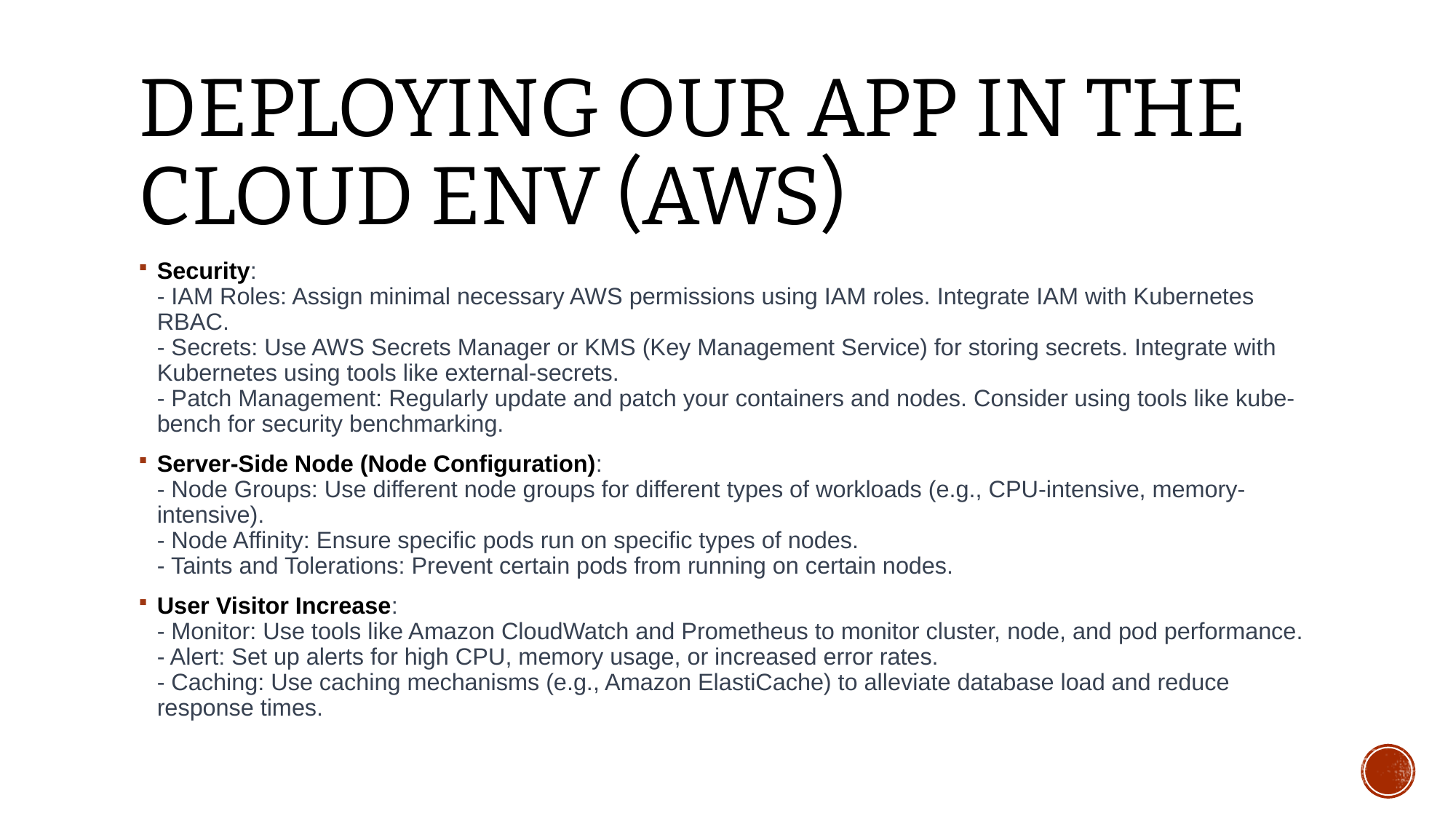

# Deploying our app in the cloud env (aws)
Security:
- IAM Roles: Assign minimal necessary AWS permissions using IAM roles. Integrate IAM with Kubernetes RBAC.
- Secrets: Use AWS Secrets Manager or KMS (Key Management Service) for storing secrets. Integrate with Kubernetes using tools like external-secrets.
- Patch Management: Regularly update and patch your containers and nodes. Consider using tools like kube-bench for security benchmarking.
Server-Side Node (Node Configuration):
- Node Groups: Use different node groups for different types of workloads (e.g., CPU-intensive, memory-intensive).
- Node Affinity: Ensure specific pods run on specific types of nodes.
- Taints and Tolerations: Prevent certain pods from running on certain nodes.
User Visitor Increase:
- Monitor: Use tools like Amazon CloudWatch and Prometheus to monitor cluster, node, and pod performance.
- Alert: Set up alerts for high CPU, memory usage, or increased error rates.
- Caching: Use caching mechanisms (e.g., Amazon ElastiCache) to alleviate database load and reduce response times.